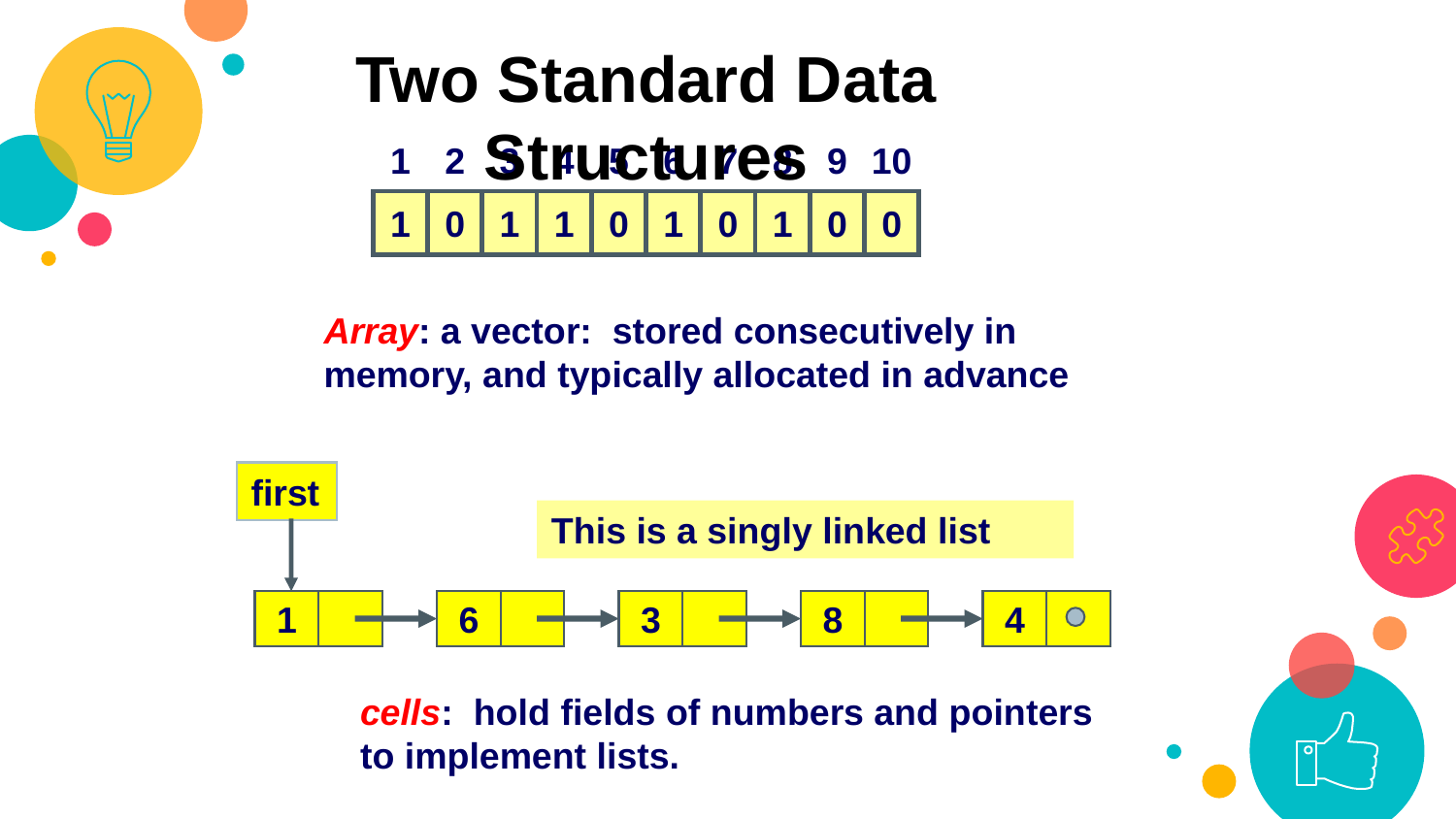

Two Standard Data Structures
1
2
3
4
5
6
7
8
9
10
1
0
1
1
0
1
0
1
0
0
Array: a vector:  stored consecutively in memory, and typically allocated in advance
first

1

6

3

8

4

This is a singly linked list
cells:  hold fields of numbers and pointers to implement lists.